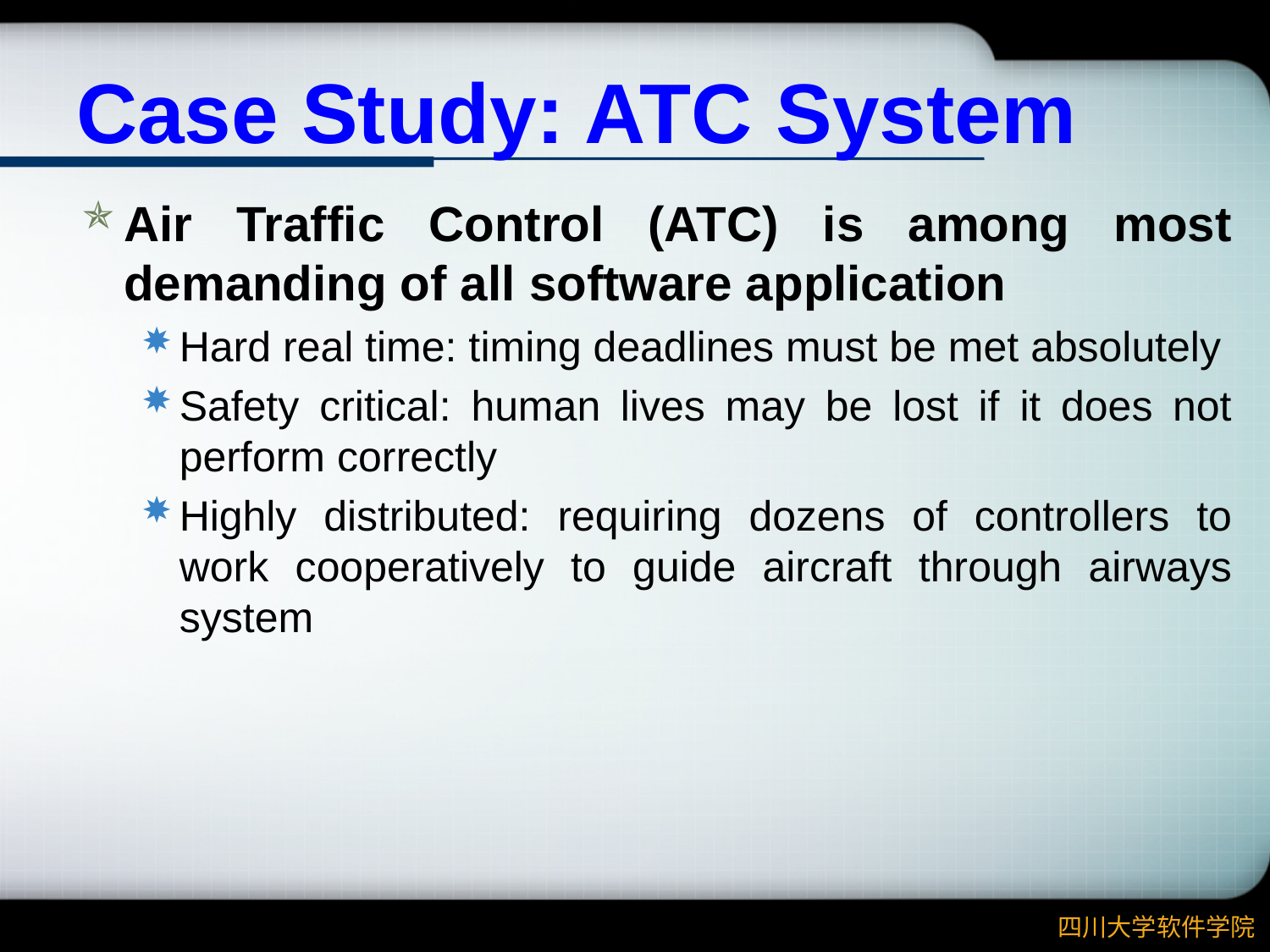

# Case Study: ATC System
Air Traffic Control (ATC) is among most demanding of all software application
Hard real time: timing deadlines must be met absolutely
Safety critical: human lives may be lost if it does not perform correctly
Highly distributed: requiring dozens of controllers to work cooperatively to guide aircraft through airways system